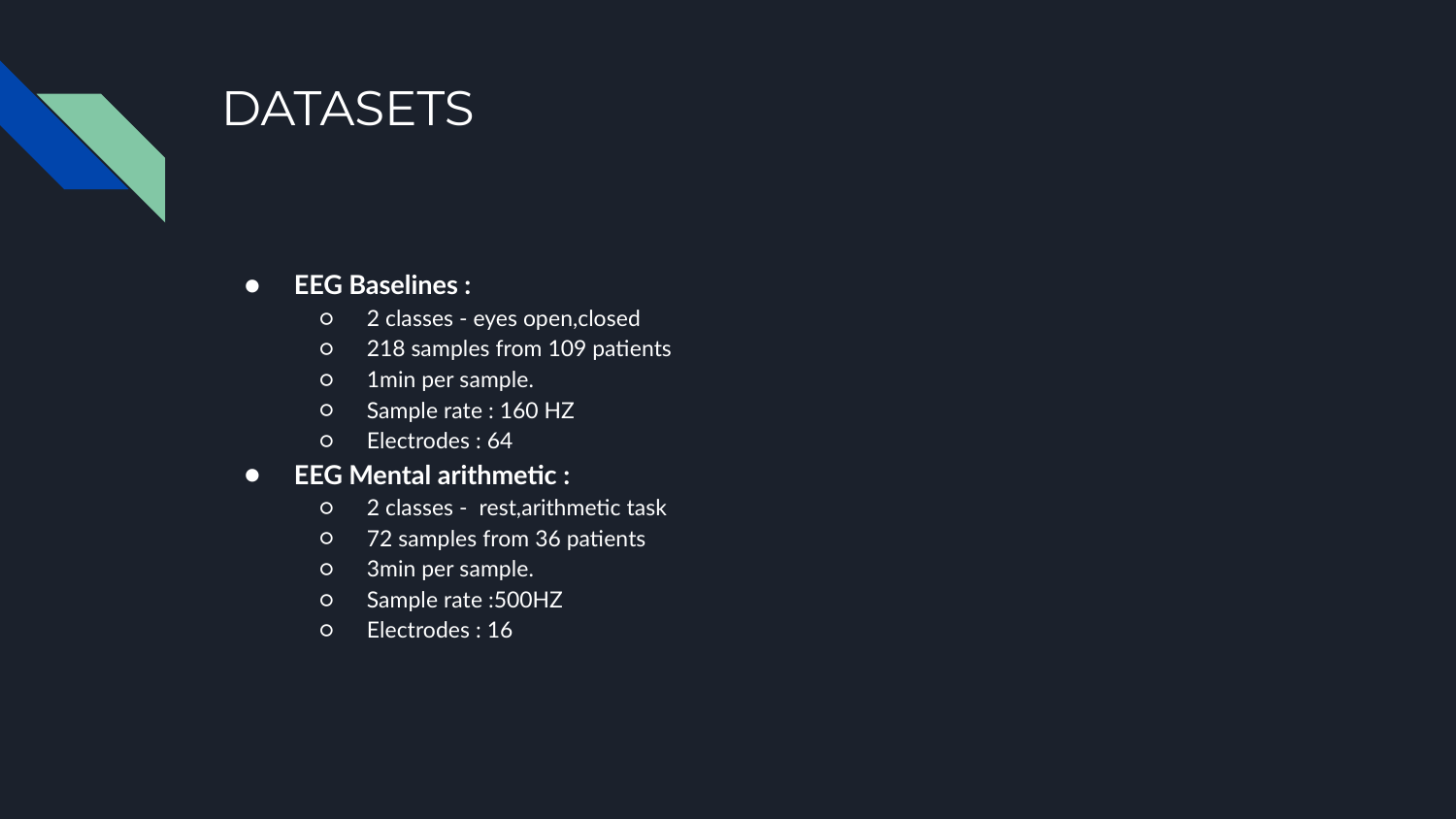

# DATASETS
EEG Baselines :
2 classes - eyes open,closed
218 samples from 109 patients
1min per sample.
Sample rate : 160 HZ
Electrodes : 64
EEG Mental arithmetic :
2 classes -  rest,arithmetic task
72 samples from 36 patients
3min per sample.
Sample rate :500HZ
Electrodes : 16